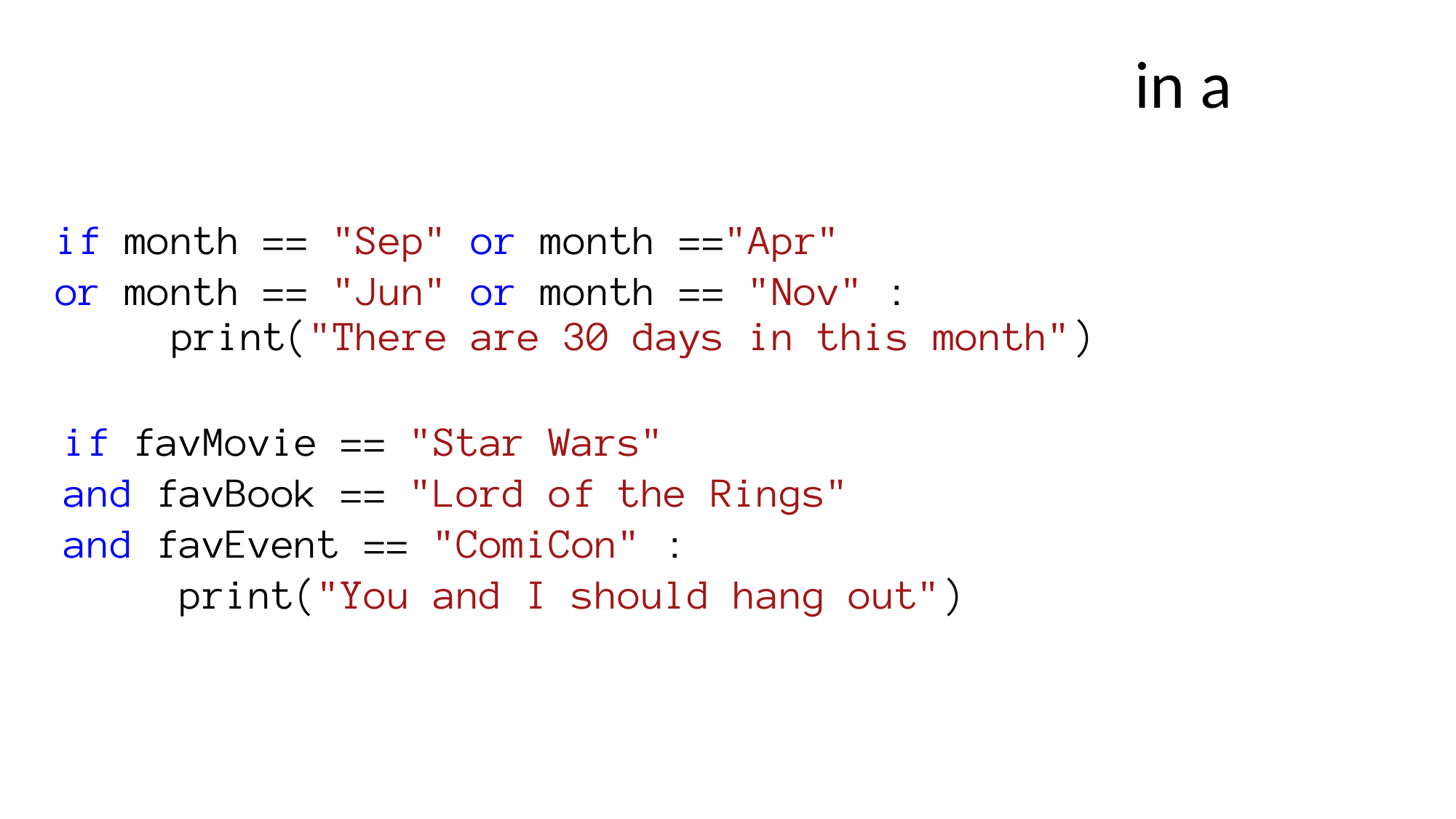

# You can combine multiple “and”/“or” in a single if statement
if month == "Sep" or month =="Apr"
or month == "Jun" or month == "Nov" :
     print("There are 30 days in this month")
if favMovie == "Star Wars"
and favBook == "Lord of the Rings"
and favEvent == "ComiCon" :
     print("You and I should hang out")